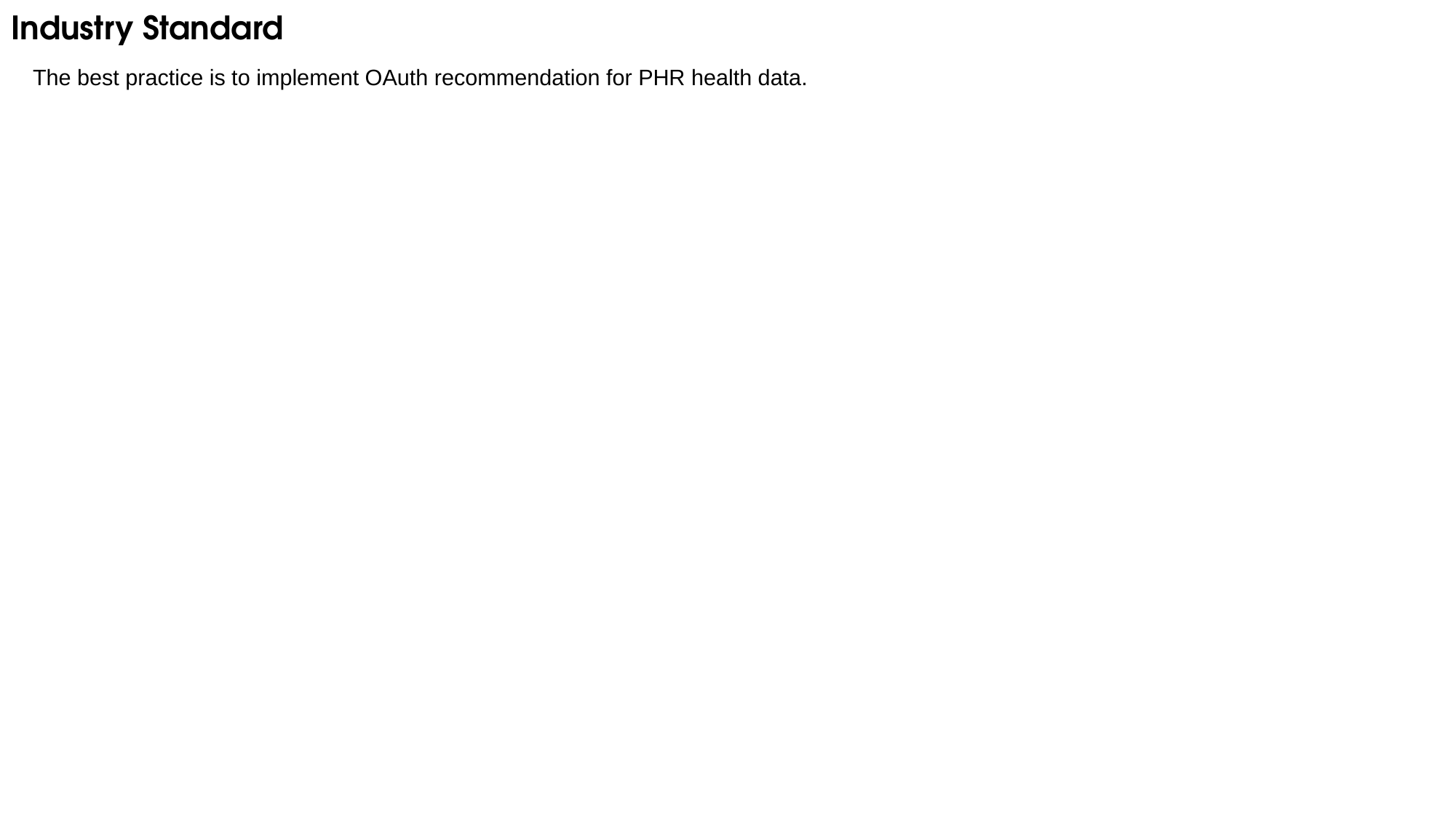

# Industry Standard
The best practice is to implement OAuth recommendation for PHR health data.